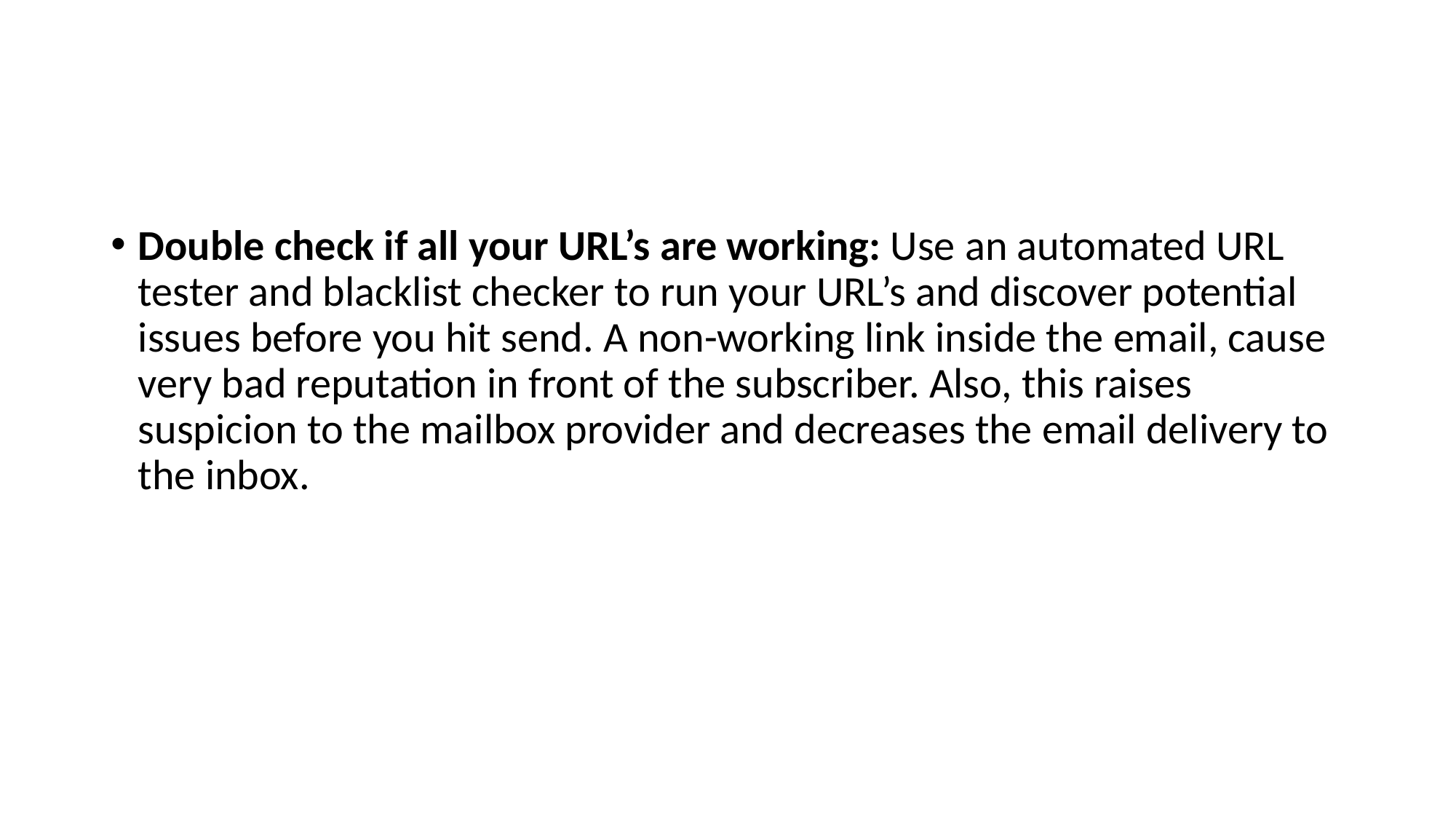

#
Double check if all your URL’s are working: Use an automated URL tester and blacklist checker to run your URL’s and discover potential issues before you hit send. A non-working link inside the email, cause very bad reputation in front of the subscriber. Also, this raises suspicion to the mailbox provider and decreases the email delivery to the inbox.